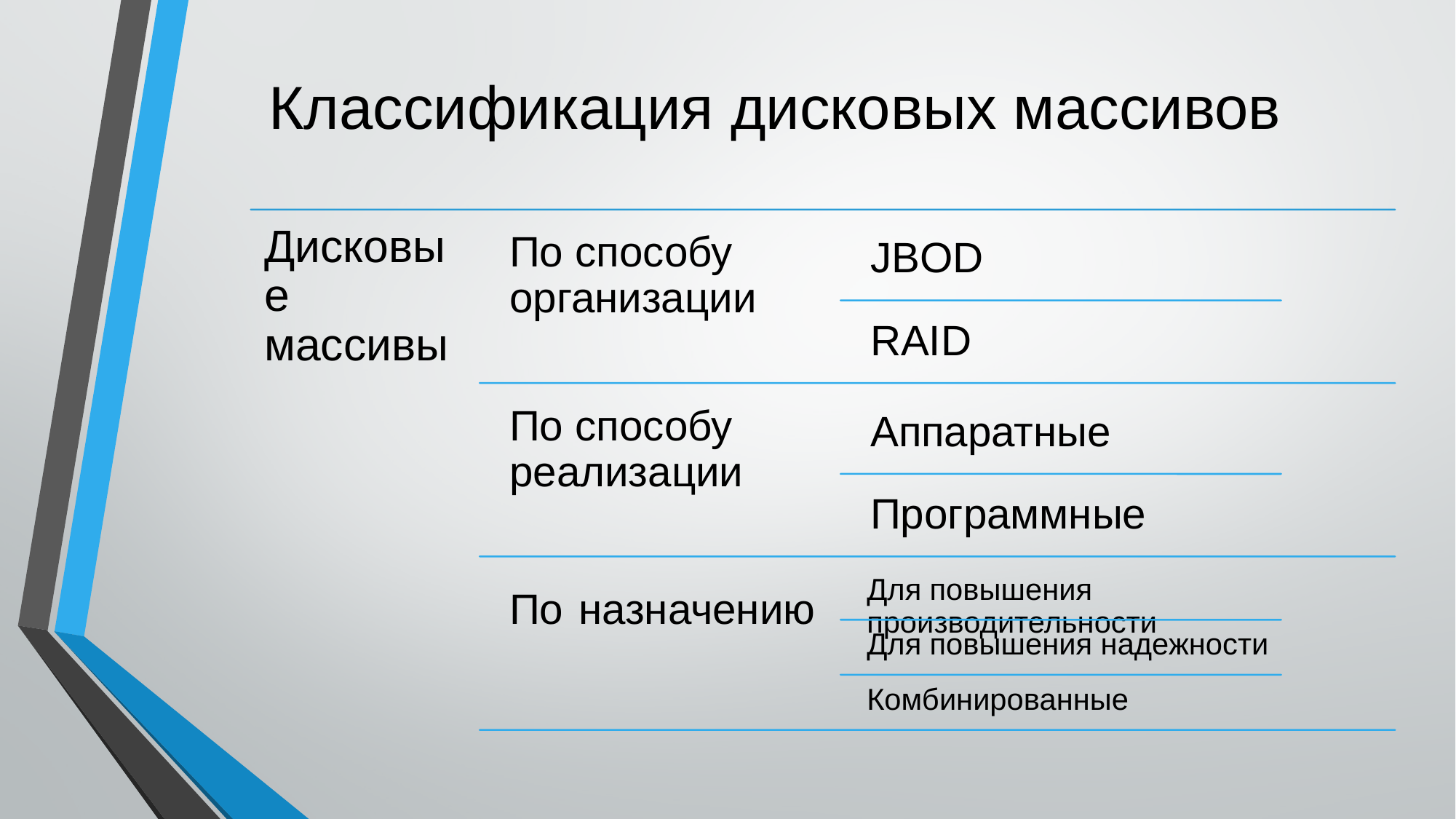

# Классификация дисковых массивов
Дисковые массивы
По способу организации
JBOD
RAID
По способу реализации
Аппаратные
Программные
По назначению
Для повышения производительности
Для повышения надежности
Комбинированные